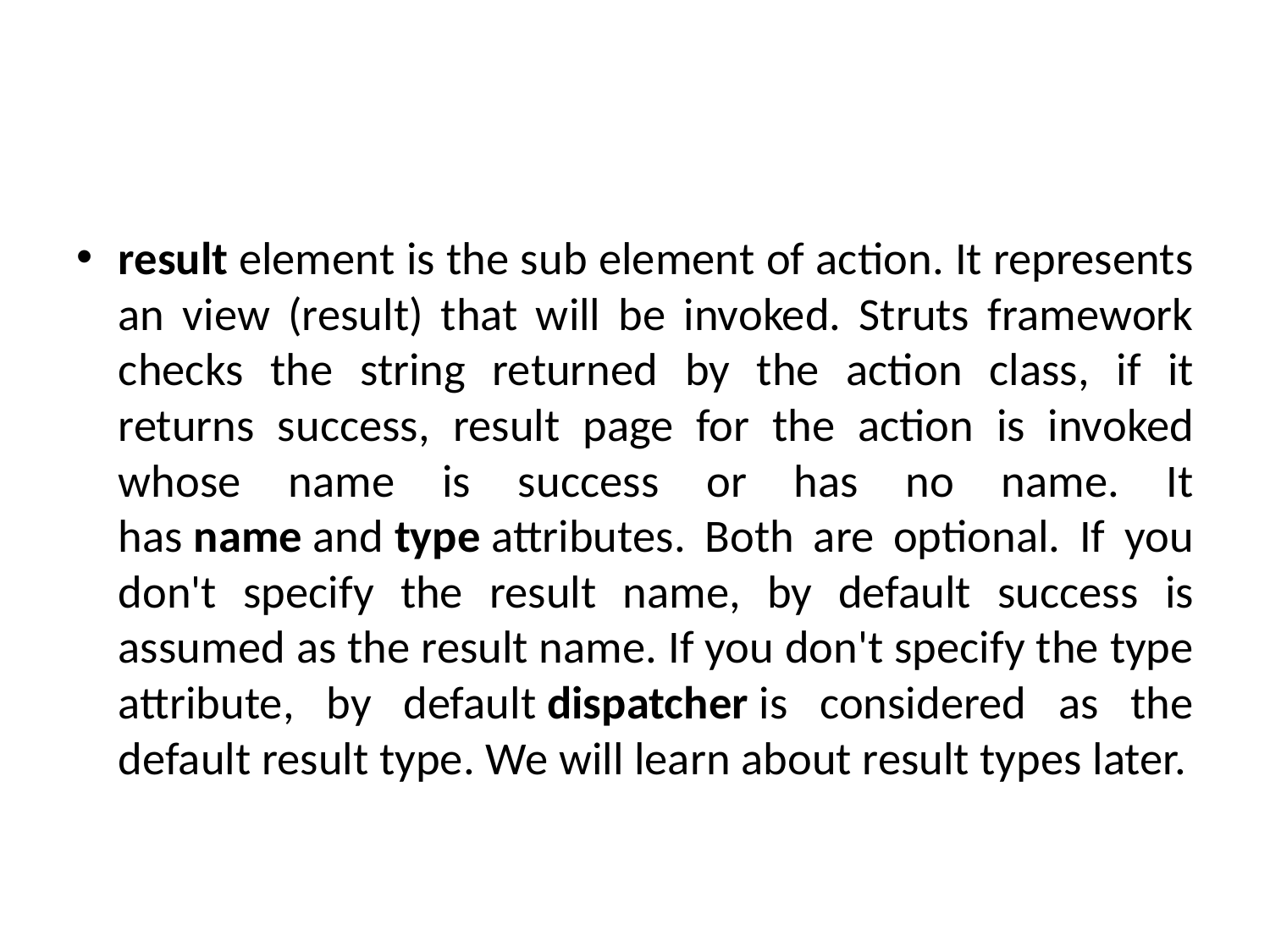

result element is the sub element of action. It represents an view (result) that will be invoked. Struts framework checks the string returned by the action class, if it returns success, result page for the action is invoked whose name is success or has no name. It has name and type attributes. Both are optional. If you don't specify the result name, by default success is assumed as the result name. If you don't specify the type attribute, by default dispatcher is considered as the default result type. We will learn about result types later.